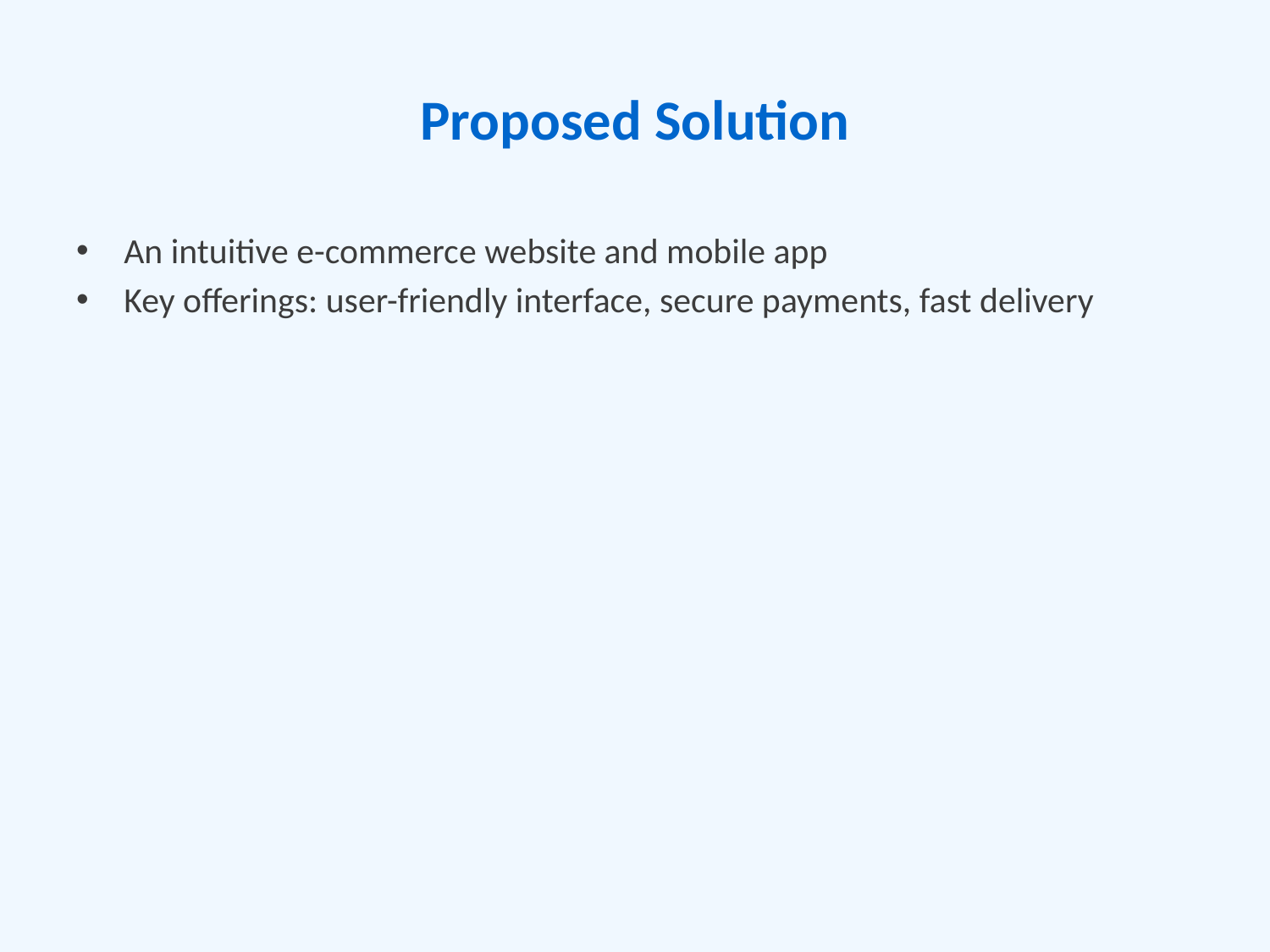

# Proposed Solution
An intuitive e-commerce website and mobile app
Key offerings: user-friendly interface, secure payments, fast delivery